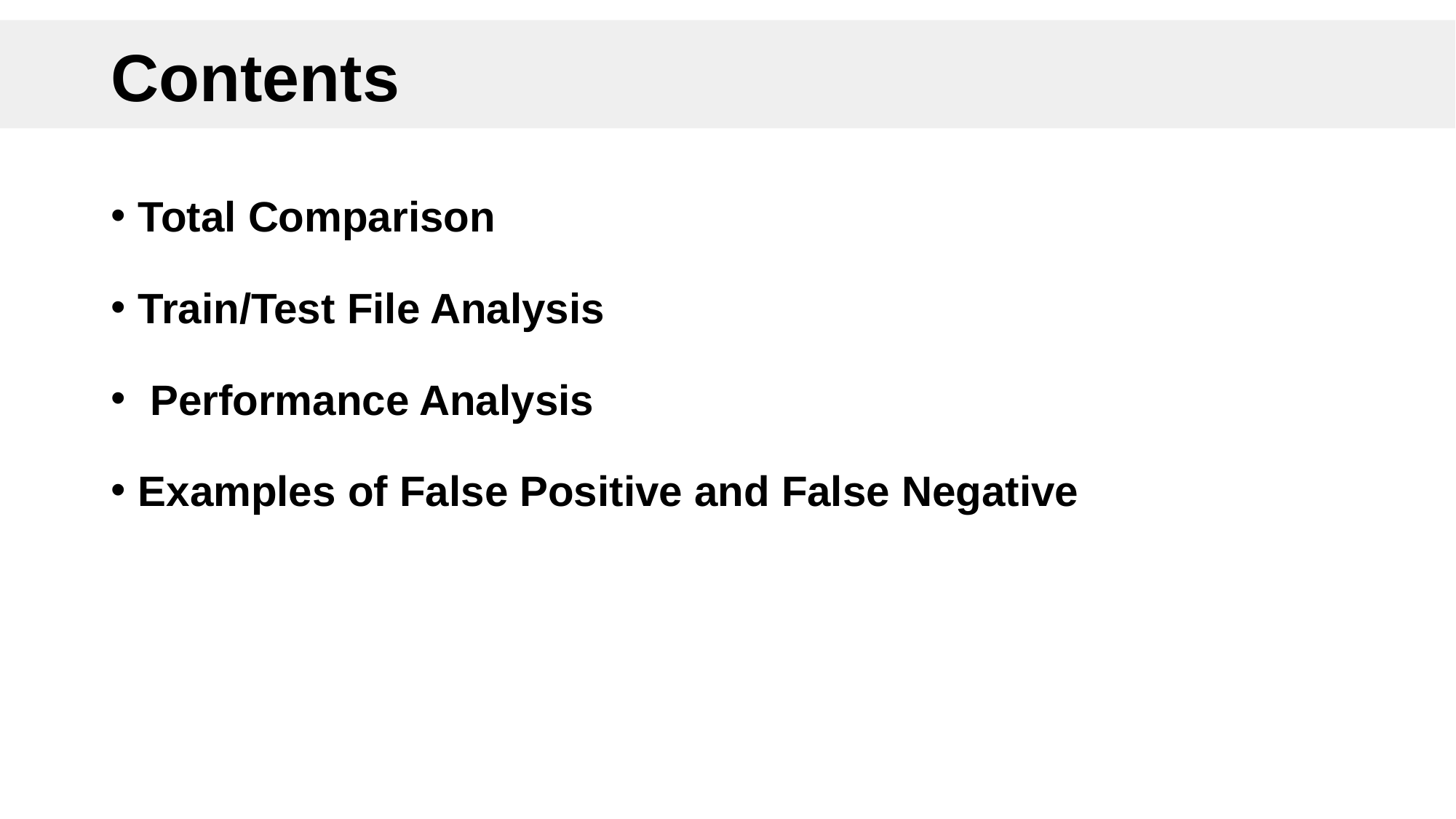

# Contents

Total Comparison
Train/Test File Analysis
 Performance Analysis
Examples of False Positive and False Negative